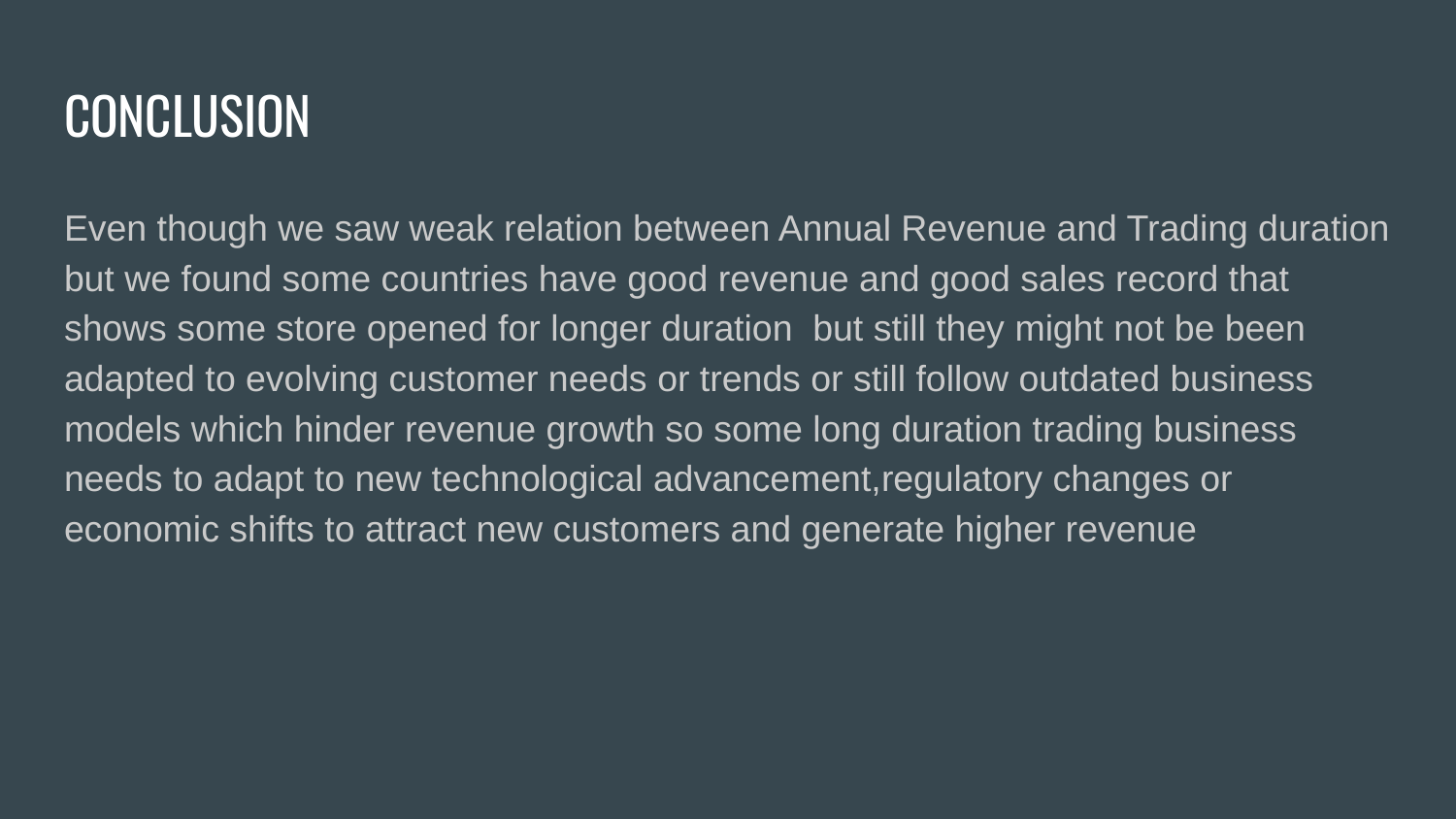

# CONCLUSION
Even though we saw weak relation between Annual Revenue and Trading duration but we found some countries have good revenue and good sales record that shows some store opened for longer duration  but still they might not be been adapted to evolving customer needs or trends or still follow outdated business models which hinder revenue growth so some long duration trading business needs to adapt to new technological advancement,regulatory changes or economic shifts to attract new customers and generate higher revenue